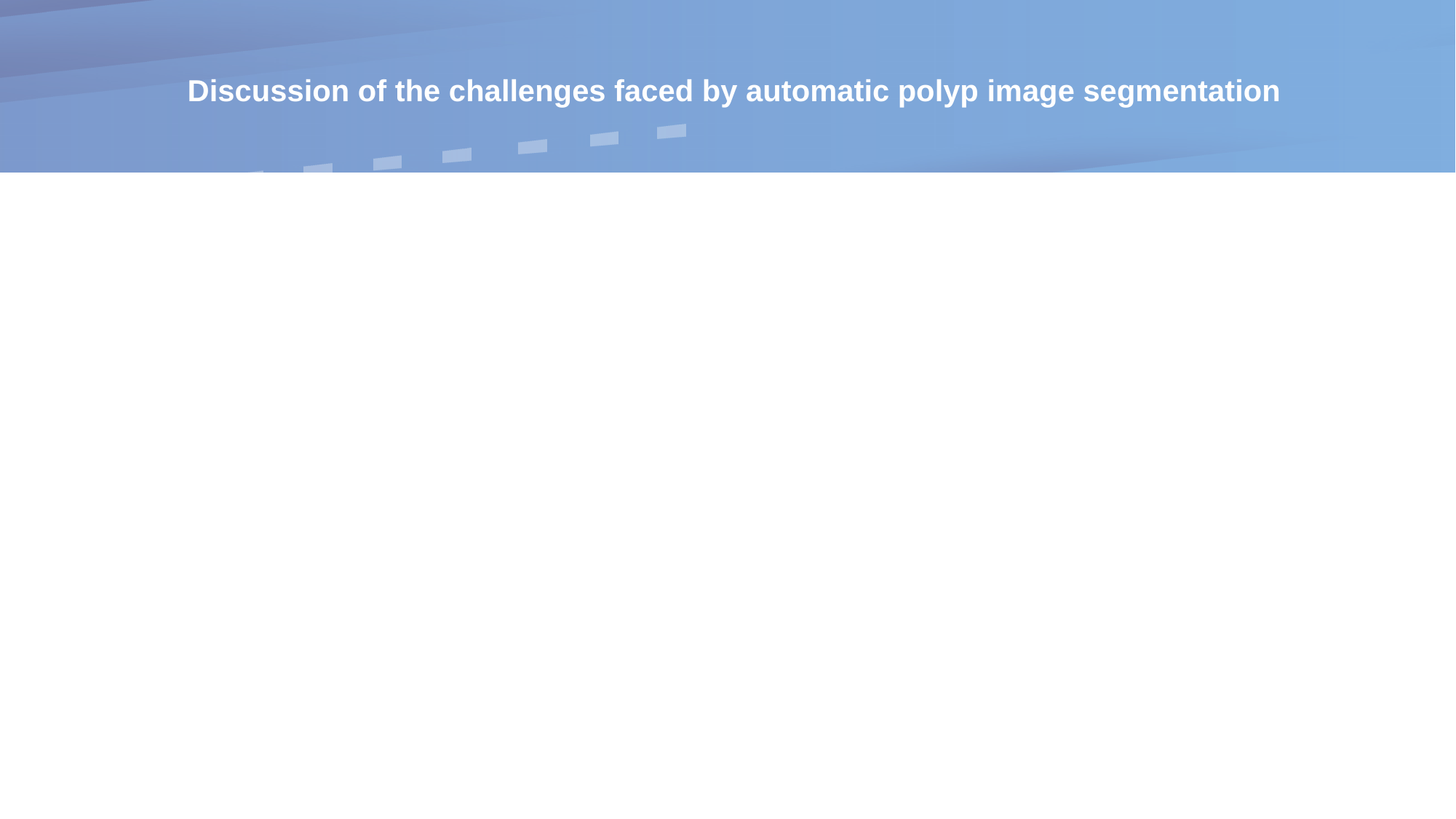

# Discussion of the challenges faced by automatic polyp image segmentation